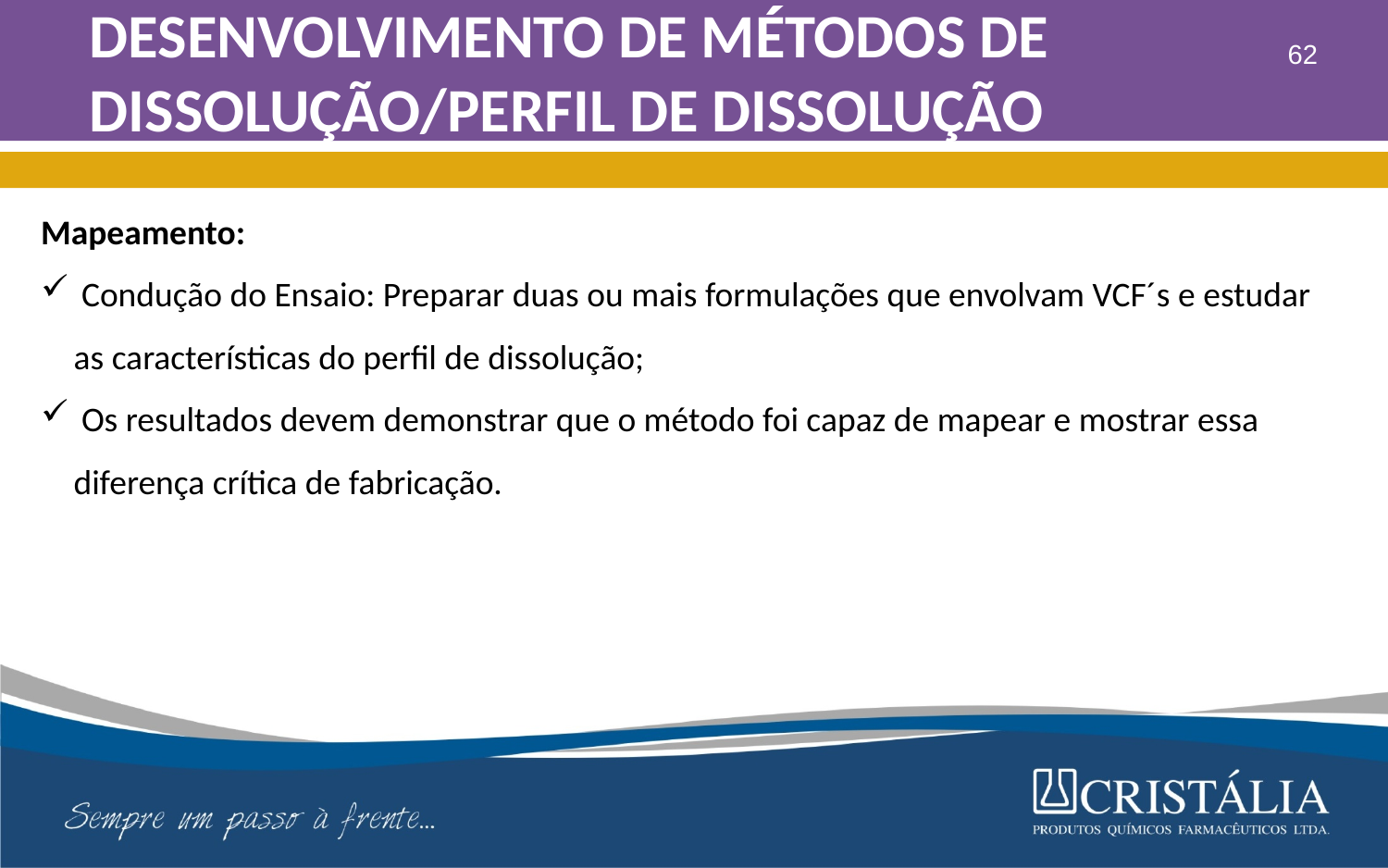

# DESENVOLVIMENTO DE MÉTODOS DE DISSOLUÇÃO/PERFIL DE DISSOLUÇÃO
62
Mapeamento:
 Condução do Ensaio: Preparar duas ou mais formulações que envolvam VCF´s e estudar as características do perfil de dissolução;
 Os resultados devem demonstrar que o método foi capaz de mapear e mostrar essa diferença crítica de fabricação.